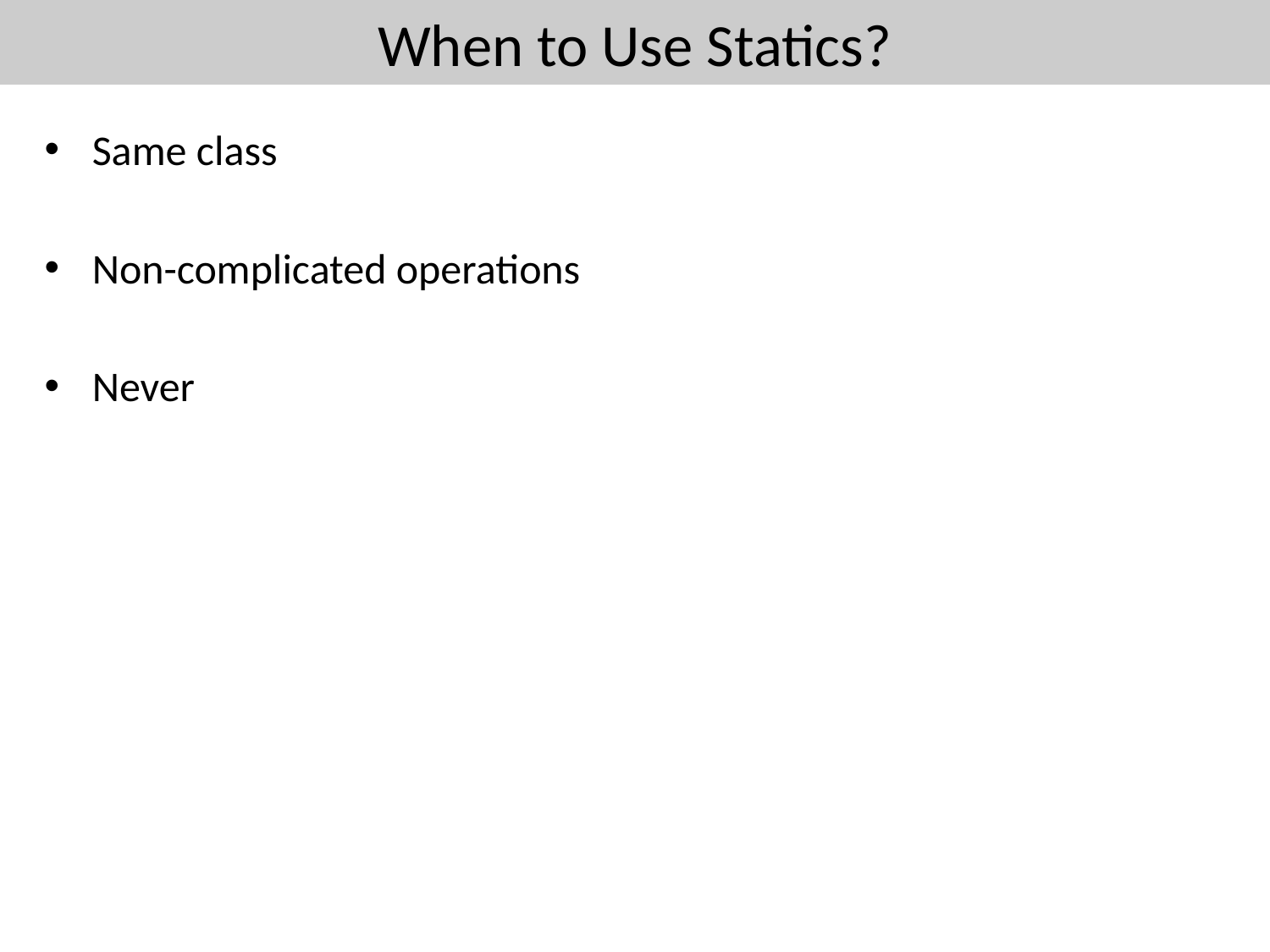

# When to Use Statics?
Same class

Non-complicated operations

Never